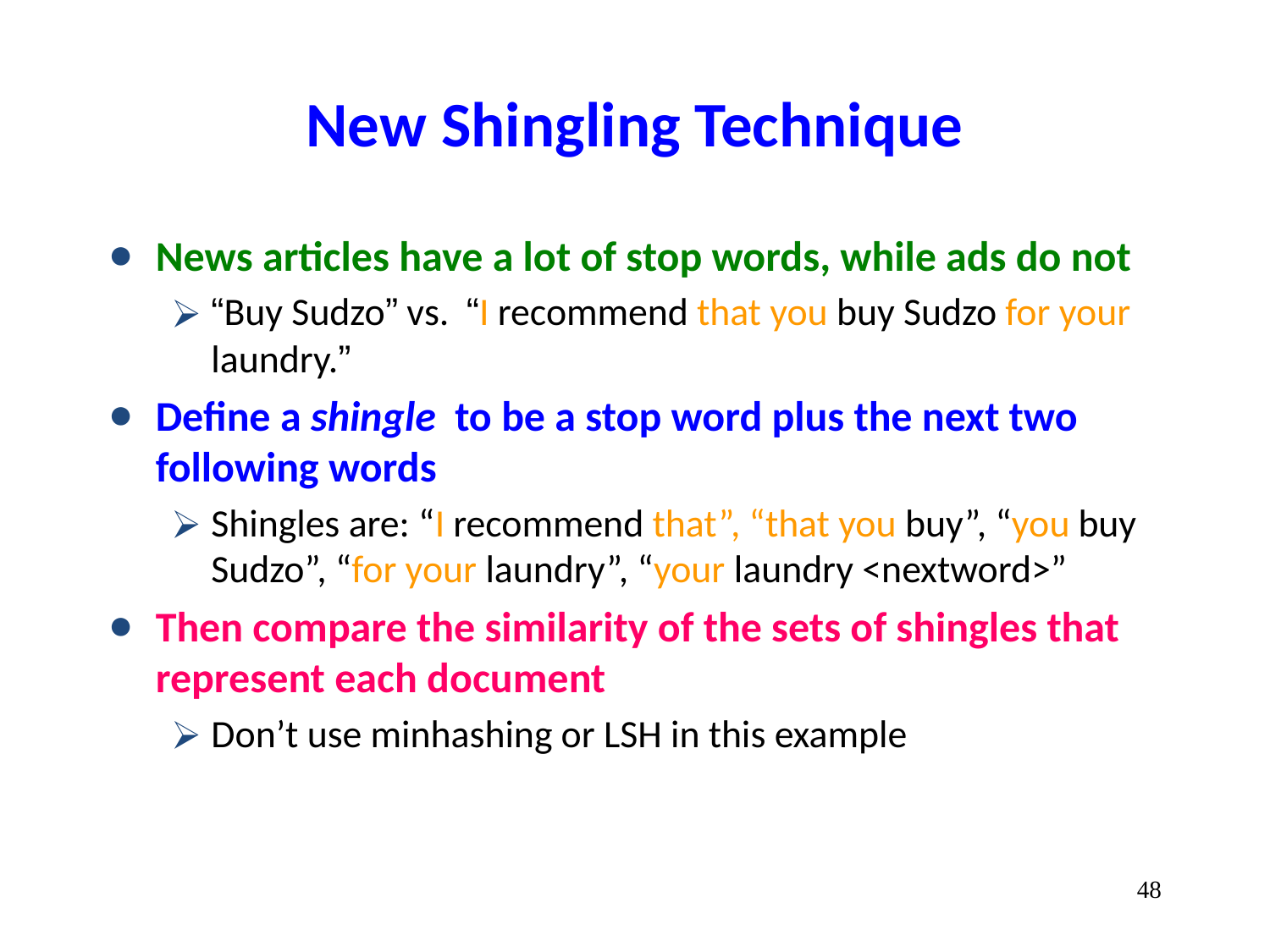

# New Shingling Technique
News articles have a lot of stop words, while ads do not
“Buy Sudzo” vs.  “I recommend that you buy Sudzo for your laundry.”
Define a shingle  to be a stop word plus the next two following words
Shingles are: “I recommend that”, “that you buy”, “you buy Sudzo”, “for your laundry”, “your laundry <nextword>”
Then compare the similarity of the sets of shingles that represent each document
Don’t use minhashing or LSH in this example
48